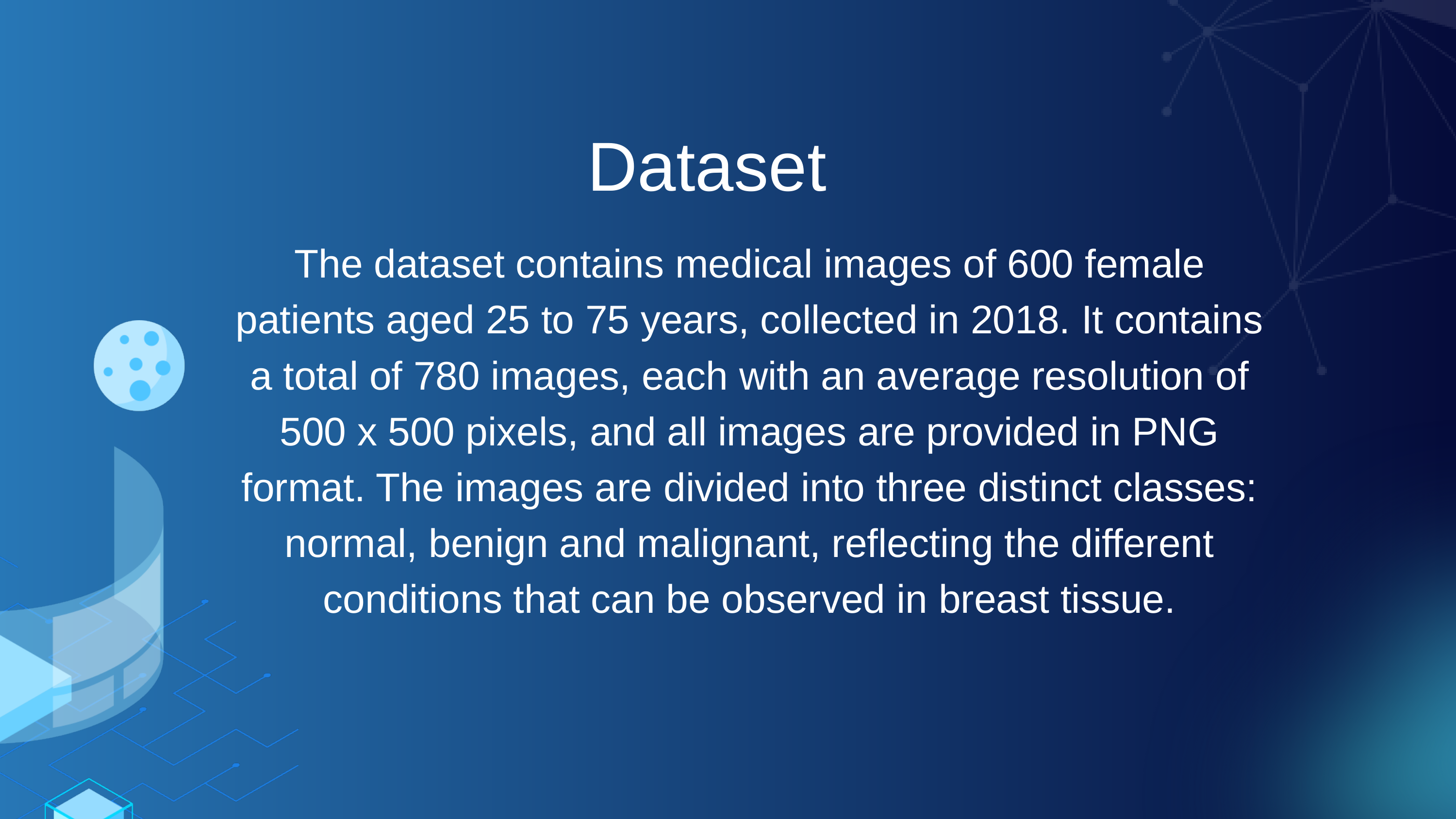

Dataset
The dataset contains medical images of 600 female patients aged 25 to 75 years, collected in 2018. It contains a total of 780 images, each with an average resolution of 500 x 500 pixels, and all images are provided in PNG format. The images are divided into three distinct classes: normal, benign and malignant, reflecting the different conditions that can be observed in breast tissue.